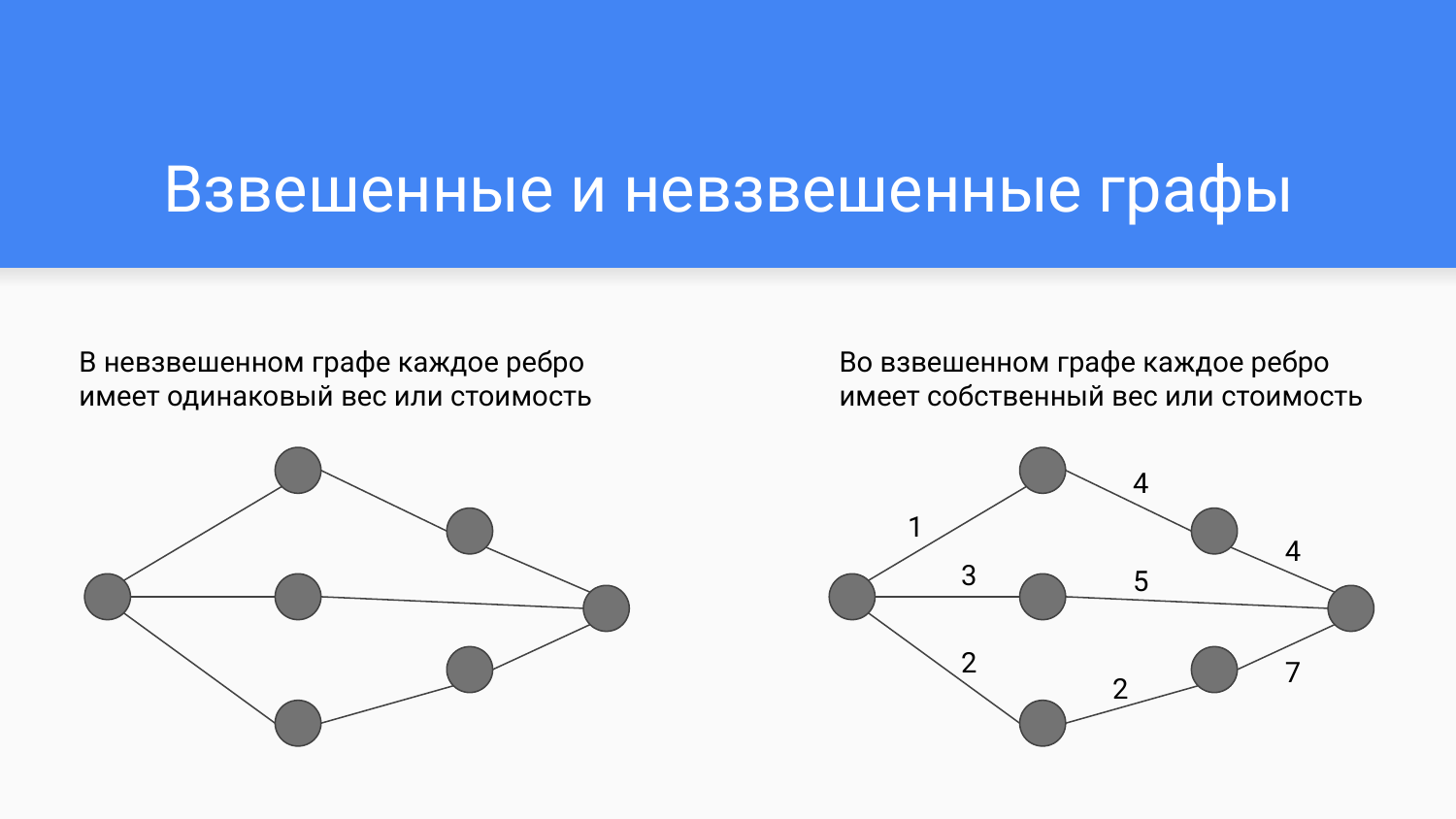

# Взвешенные и невзвешенные графы
В невзвешенном графе каждое ребро имеет одинаковый вес или стоимость
Во взвешенном графе каждое ребро имеет собственный вес или стоимость

4
1
4
3
5
2
7
2